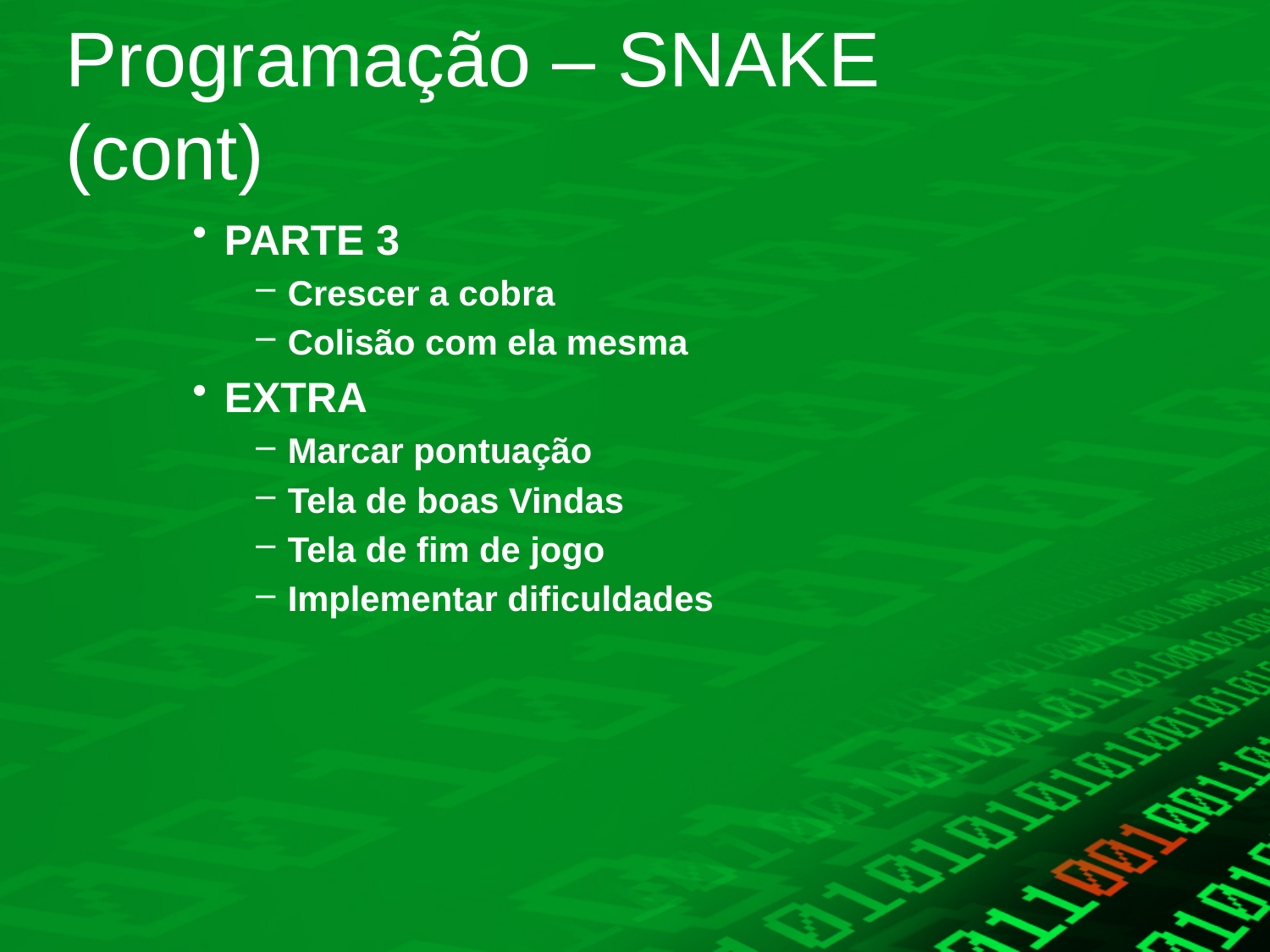

# Programação – SNAKE (cont)
PARTE 3
Crescer a cobra
Colisão com ela mesma
EXTRA
Marcar pontuação
Tela de boas Vindas
Tela de fim de jogo
Implementar dificuldades